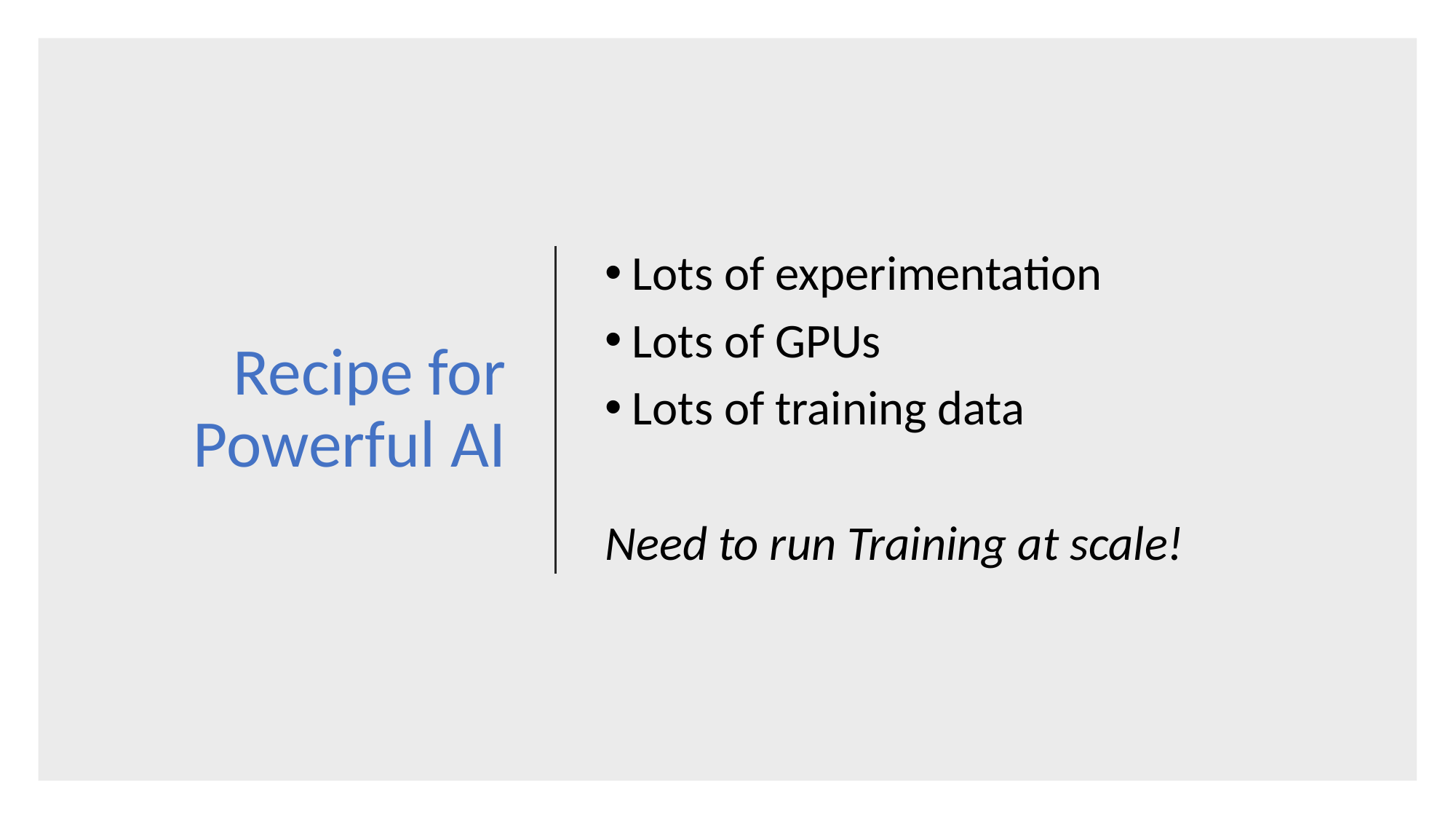

# Recipe for Powerful AI
Lots of experimentation
Lots of GPUs
Lots of training data

Need to run Training at scale!